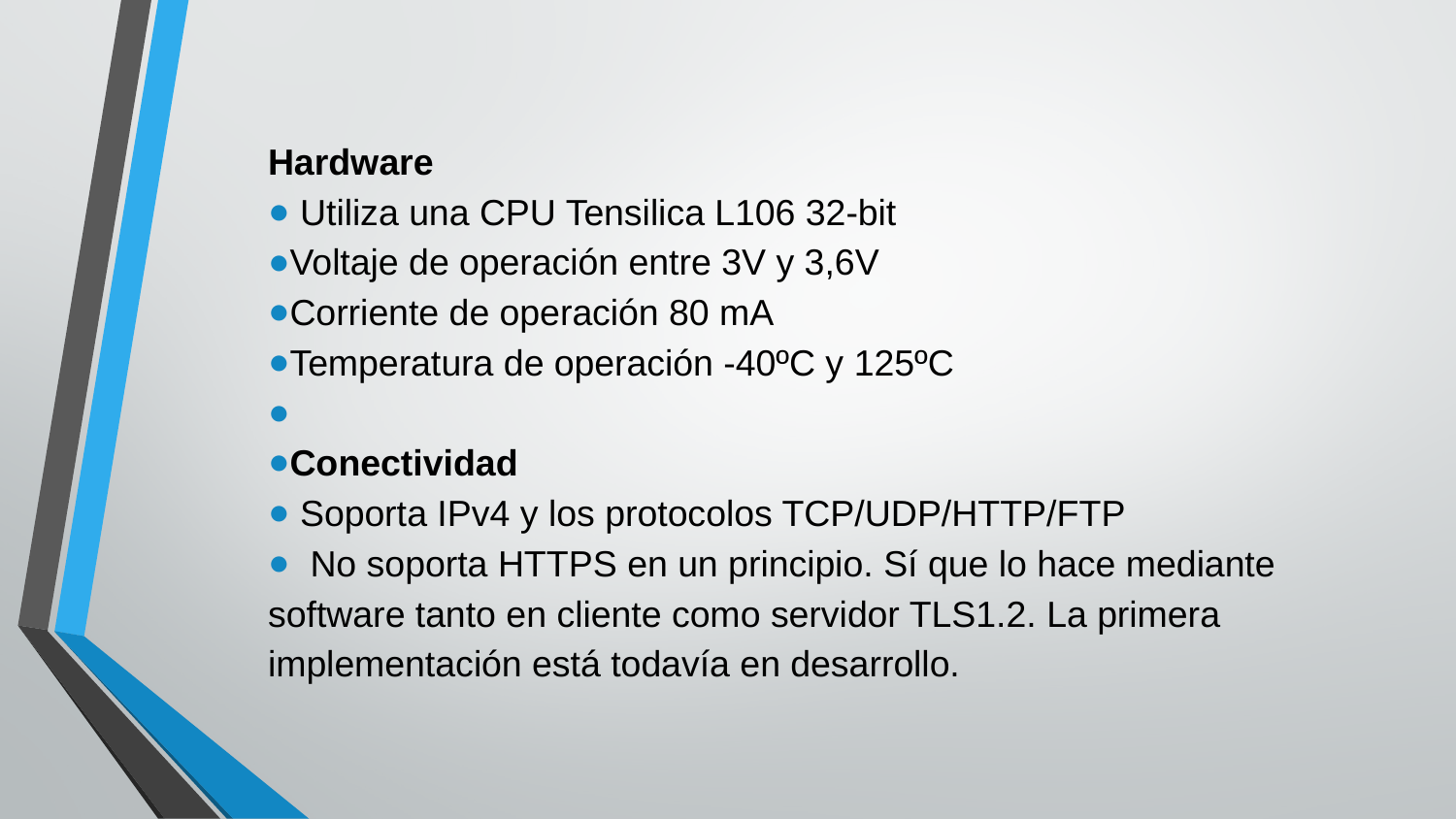

Hardware
 Utiliza una CPU Tensilica L106 32-bit
Voltaje de operación entre 3V y 3,6V
Corriente de operación 80 mA
Temperatura de operación -40ºC y 125ºC

Conectividad
 Soporta IPv4 y los protocolos TCP/UDP/HTTP/FTP
  No soporta HTTPS en un principio. Sí que lo hace mediante software tanto en cliente como servidor TLS1.2. La primera implementación está todavía en desarrollo.